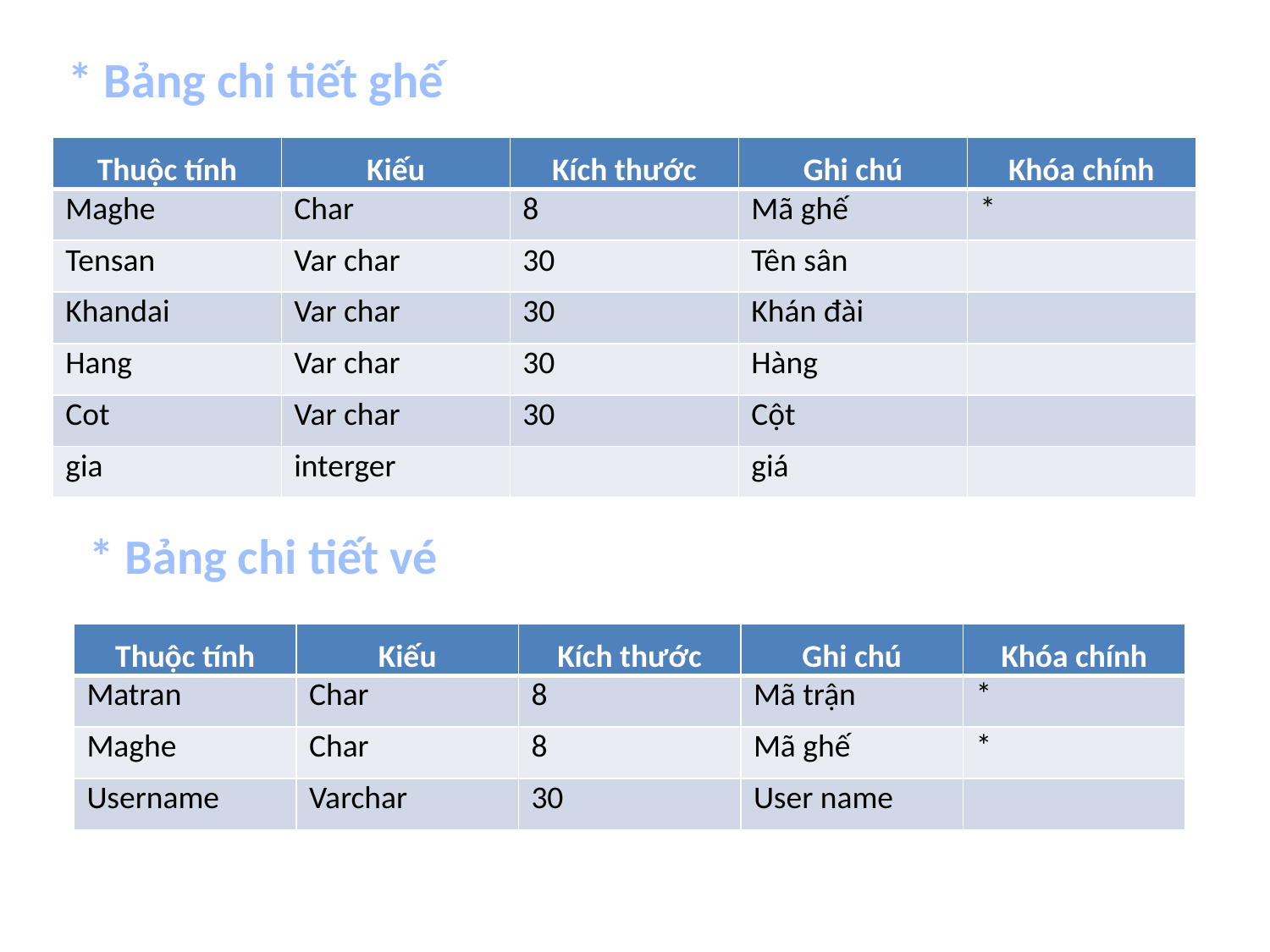

* Bảng chi tiết ghế
| Thuộc tính | Kiếu | Kích thước | Ghi chú | Khóa chính |
| --- | --- | --- | --- | --- |
| Maghe | Char | 8 | Mã ghế | \* |
| Tensan | Var char | 30 | Tên sân |  |
| Khandai | Var char | 30 | Khán đài |  |
| Hang | Var char | 30 | Hàng |  |
| Cot | Var char | 30 | Cột |  |
| gia | interger |  | giá |  |
* Bảng chi tiết vé
| Thuộc tính | Kiếu | Kích thước | Ghi chú | Khóa chính |
| --- | --- | --- | --- | --- |
| Matran | Char | 8 | Mã trận | \* |
| Maghe | Char | 8 | Mã ghế | \* |
| Username | Varchar | 30 | User name |  |